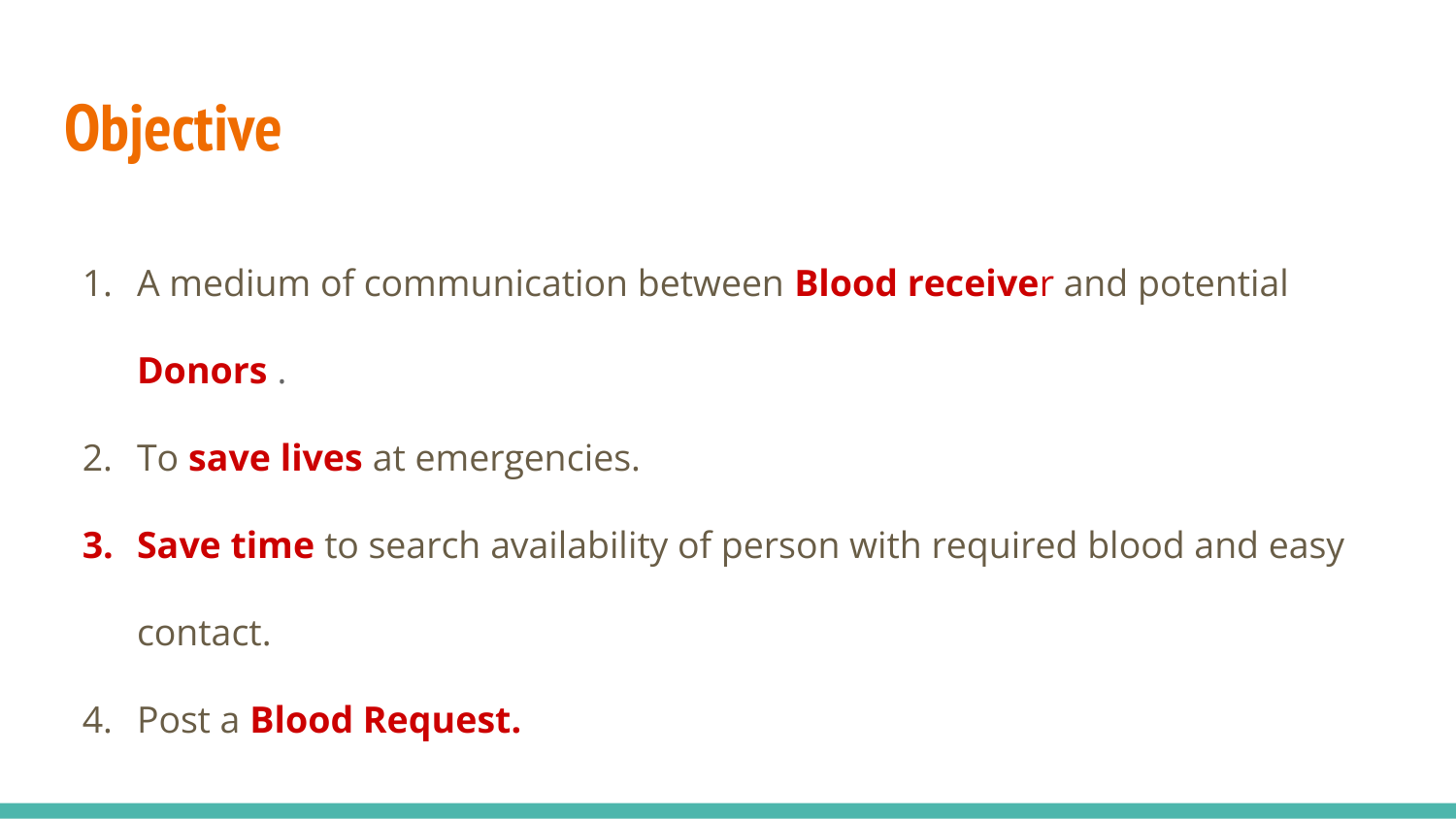

# Objective
A medium of communication between Blood receiver and potential  Donors .
To save lives at emergencies.
Save time to search availability of person with required blood and easy contact.
Post a Blood Request.